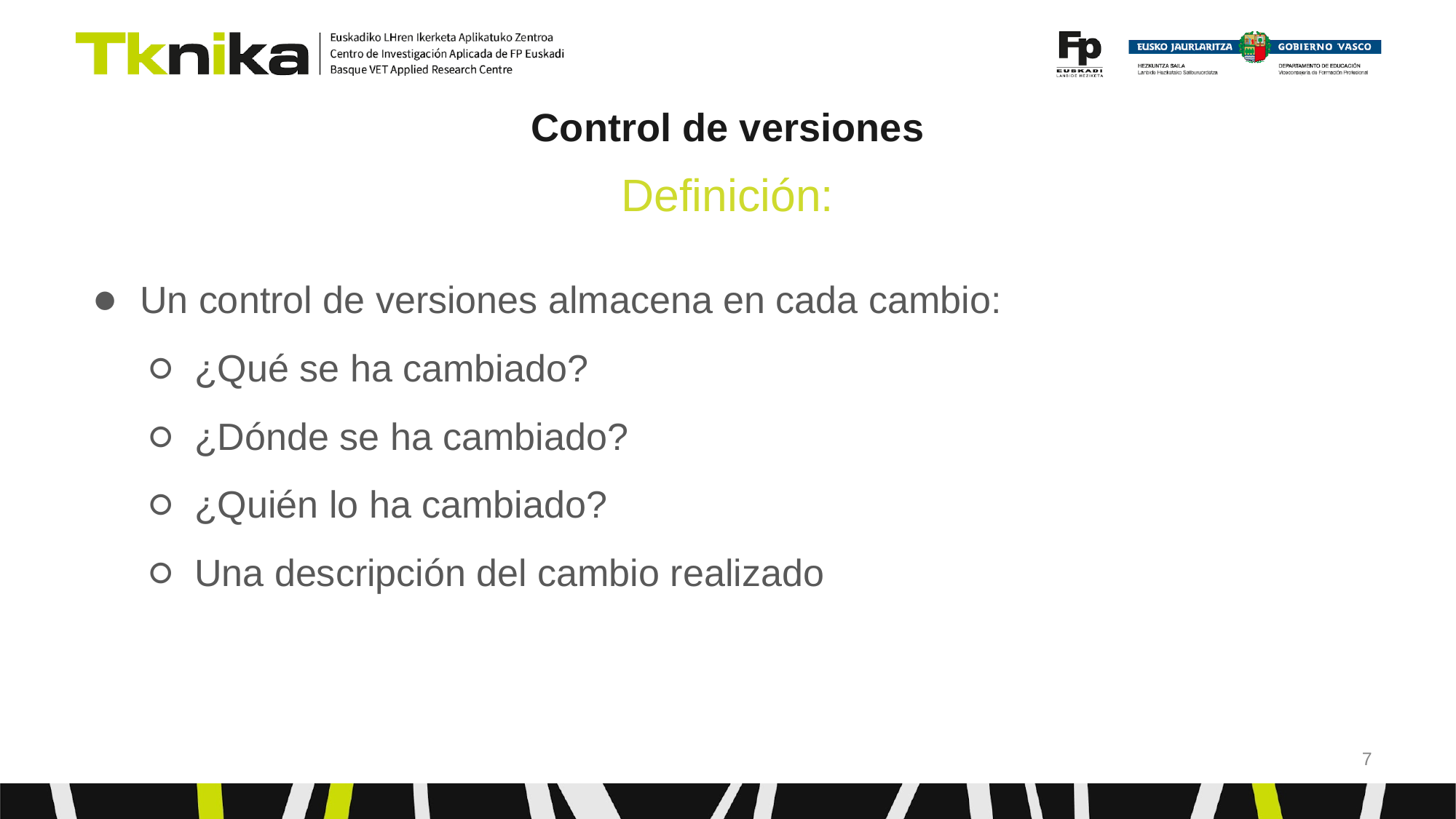

# Control de versiones
Definición:
Un control de versiones almacena en cada cambio:
¿Qué se ha cambiado?
¿Dónde se ha cambiado?
¿Quién lo ha cambiado?
Una descripción del cambio realizado
7